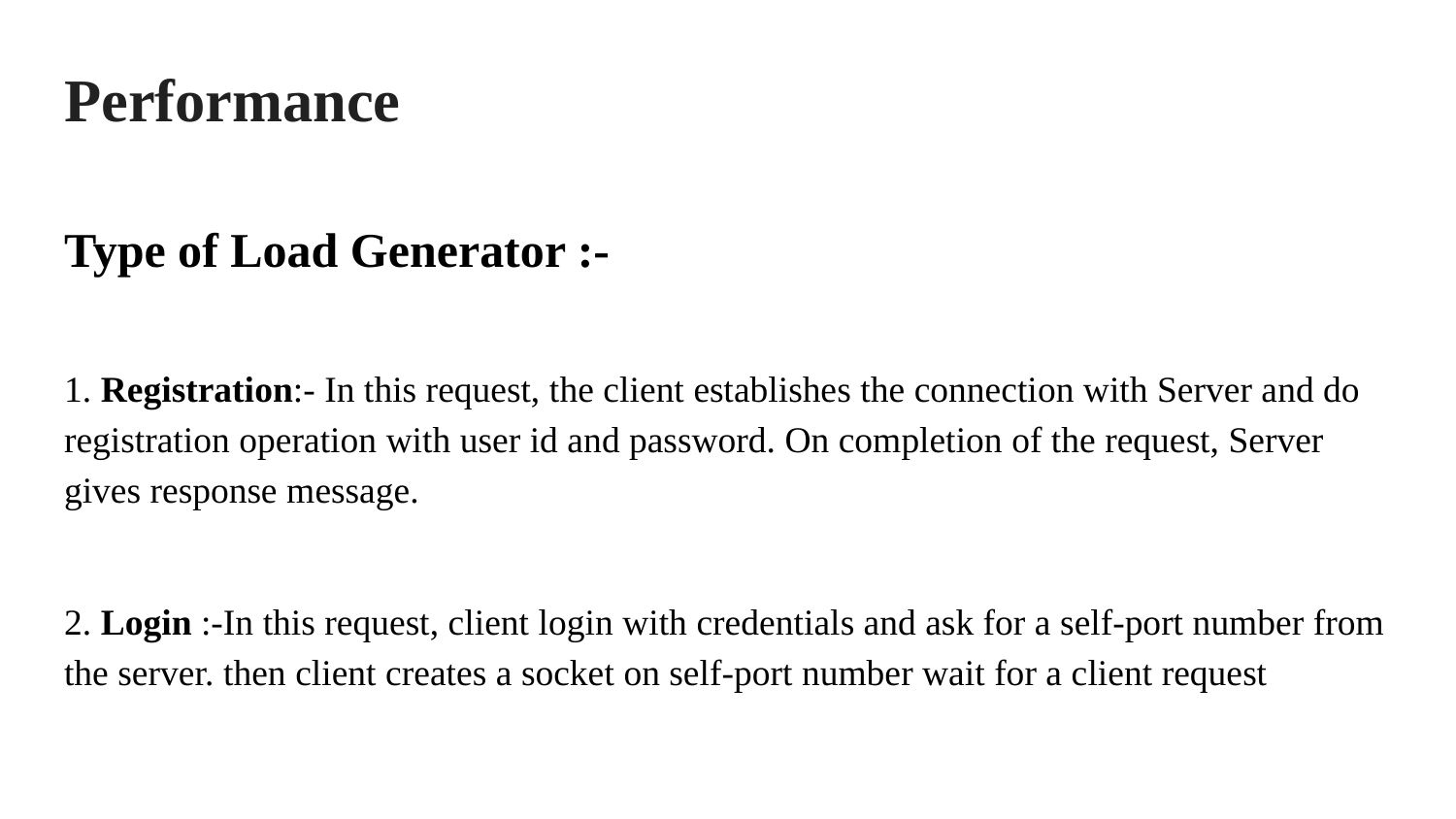

# Performance
Type of Load Generator :-
1. Registration:- In this request, the client establishes the connection with Server and do registration operation with user id and password. On completion of the request, Server gives response message.
2. Login :-In this request, client login with credentials and ask for a self-port number from the server. then client creates a socket on self-port number wait for a client request